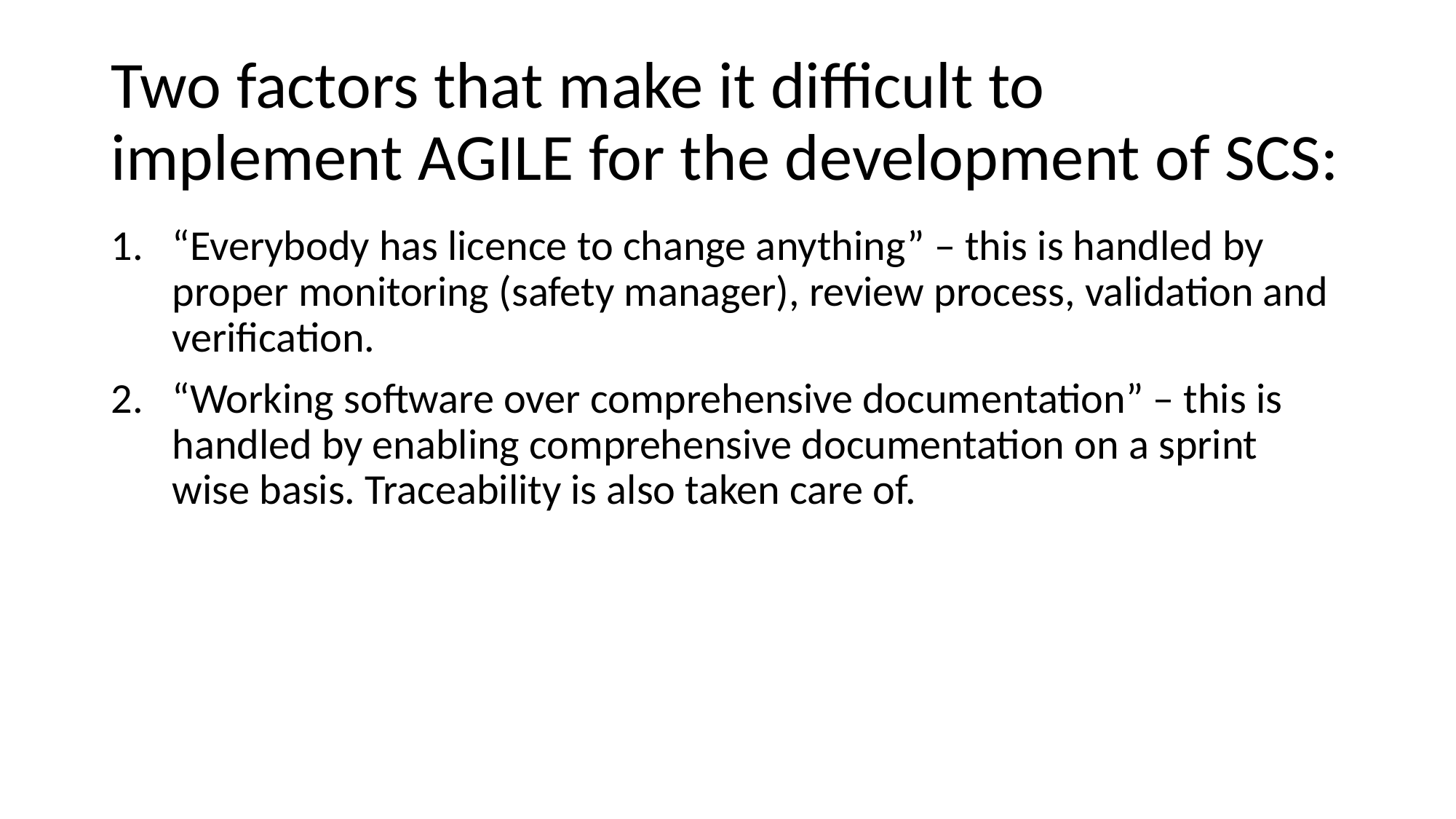

# Two factors that make it difficult to implement AGILE for the development of SCS:
“Everybody has licence to change anything” – this is handled by proper monitoring (safety manager), review process, validation and verification.
“Working software over comprehensive documentation” – this is handled by enabling comprehensive documentation on a sprint wise basis. Traceability is also taken care of.